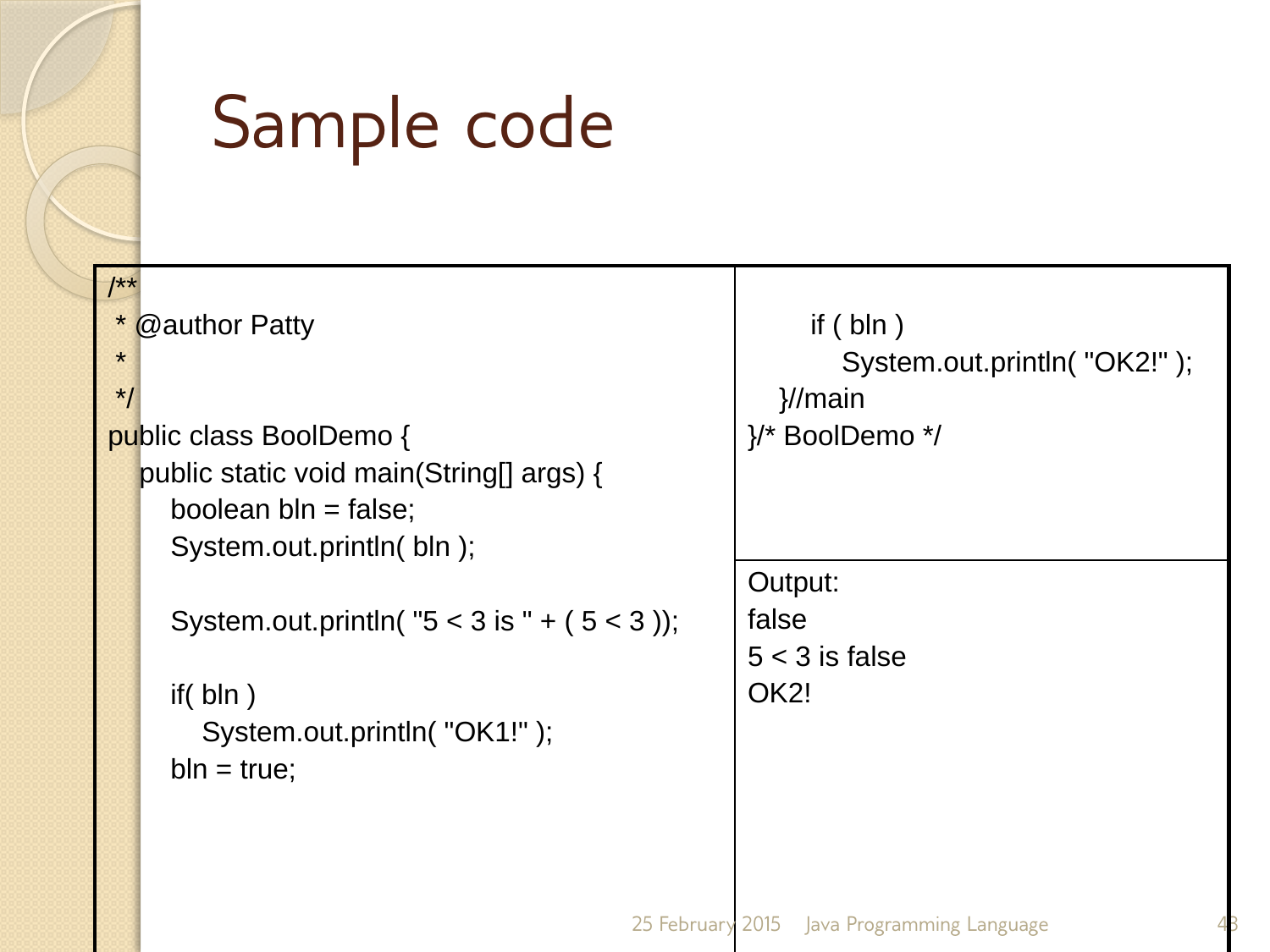

# Sample code
| /\*\* \* @author Patty \* \*/ public class BoolDemo { public static void main(String[] args) { boolean bln = false; System.out.println( bln ); System.out.println( "5 < 3 is " + ( 5 < 3 )); if( bln ) System.out.println( "OK1!" ); bln = true; | if ( bln ) System.out.println( "OK2!" ); }//main }/\* BoolDemo \*/ |
| --- | --- |
|  | Output: false 5 < 3 is false OK2! |
25 February 2015
Java Programming Language
43